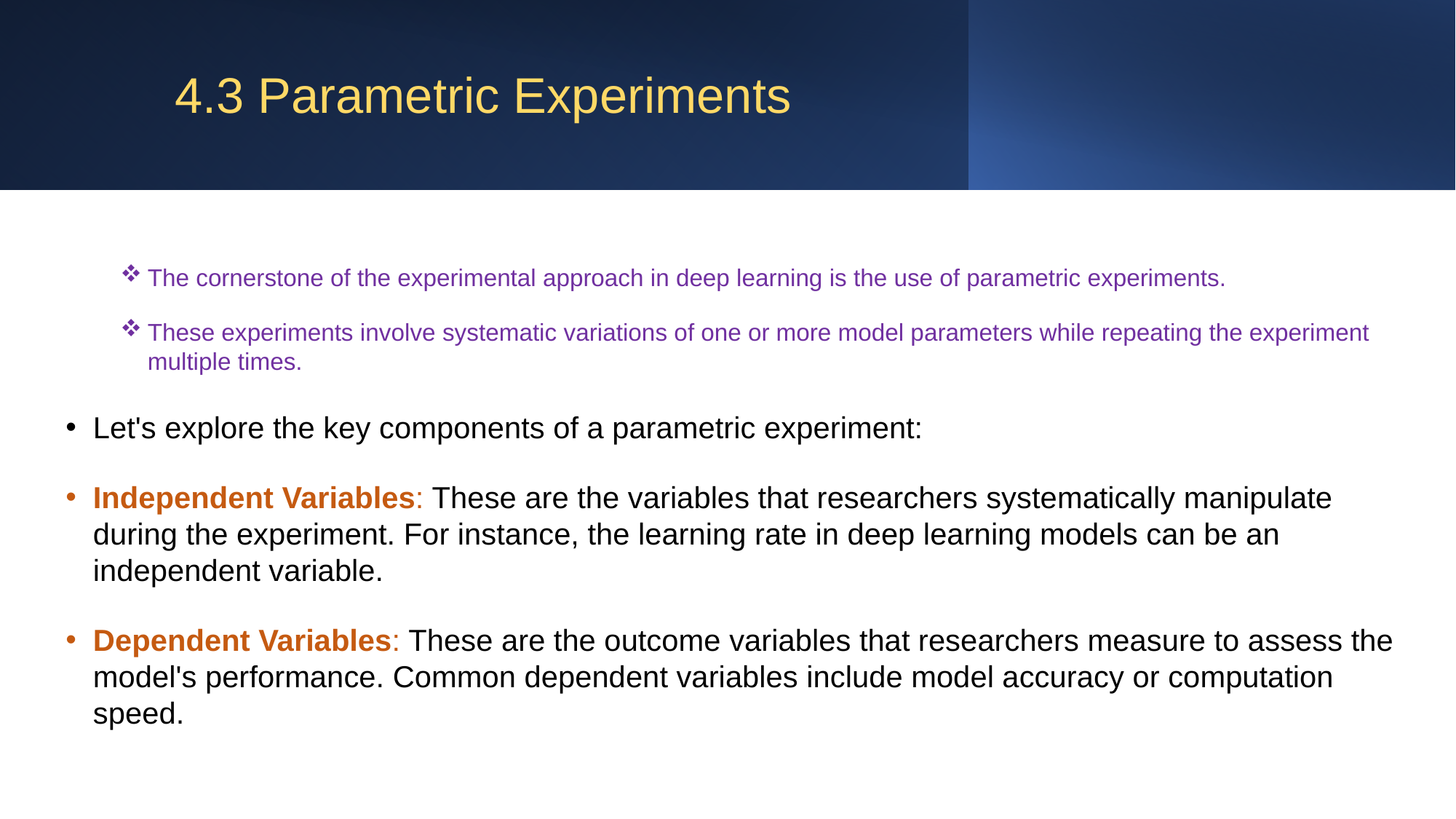

# 4.3 Parametric Experiments
The cornerstone of the experimental approach in deep learning is the use of parametric experiments.
These experiments involve systematic variations of one or more model parameters while repeating the experiment multiple times.
Let's explore the key components of a parametric experiment:
Independent Variables: These are the variables that researchers systematically manipulate during the experiment. For instance, the learning rate in deep learning models can be an independent variable.
Dependent Variables: These are the outcome variables that researchers measure to assess the model's performance. Common dependent variables include model accuracy or computation speed.
33